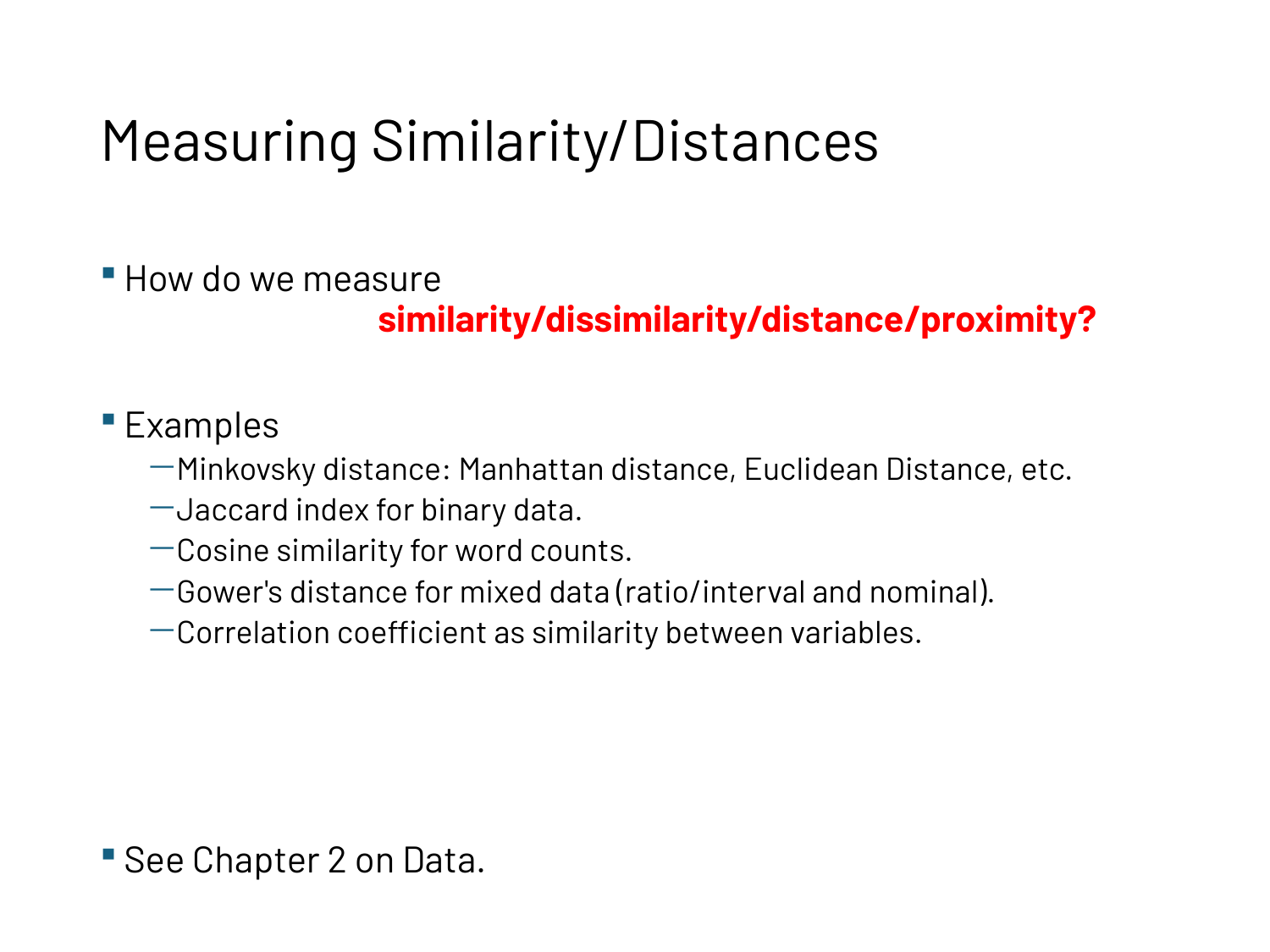

# Measuring Similarity/Distances
How do we measure
		similarity/dissimilarity/distance/proximity?

Examples
Minkovsky distance: Manhattan distance, Euclidean Distance, etc.
Jaccard index for binary data.
Cosine similarity for word counts.
Gower's distance for mixed data (ratio/interval and nominal).
Correlation coefficient as similarity between variables.

See Chapter 2 on Data.